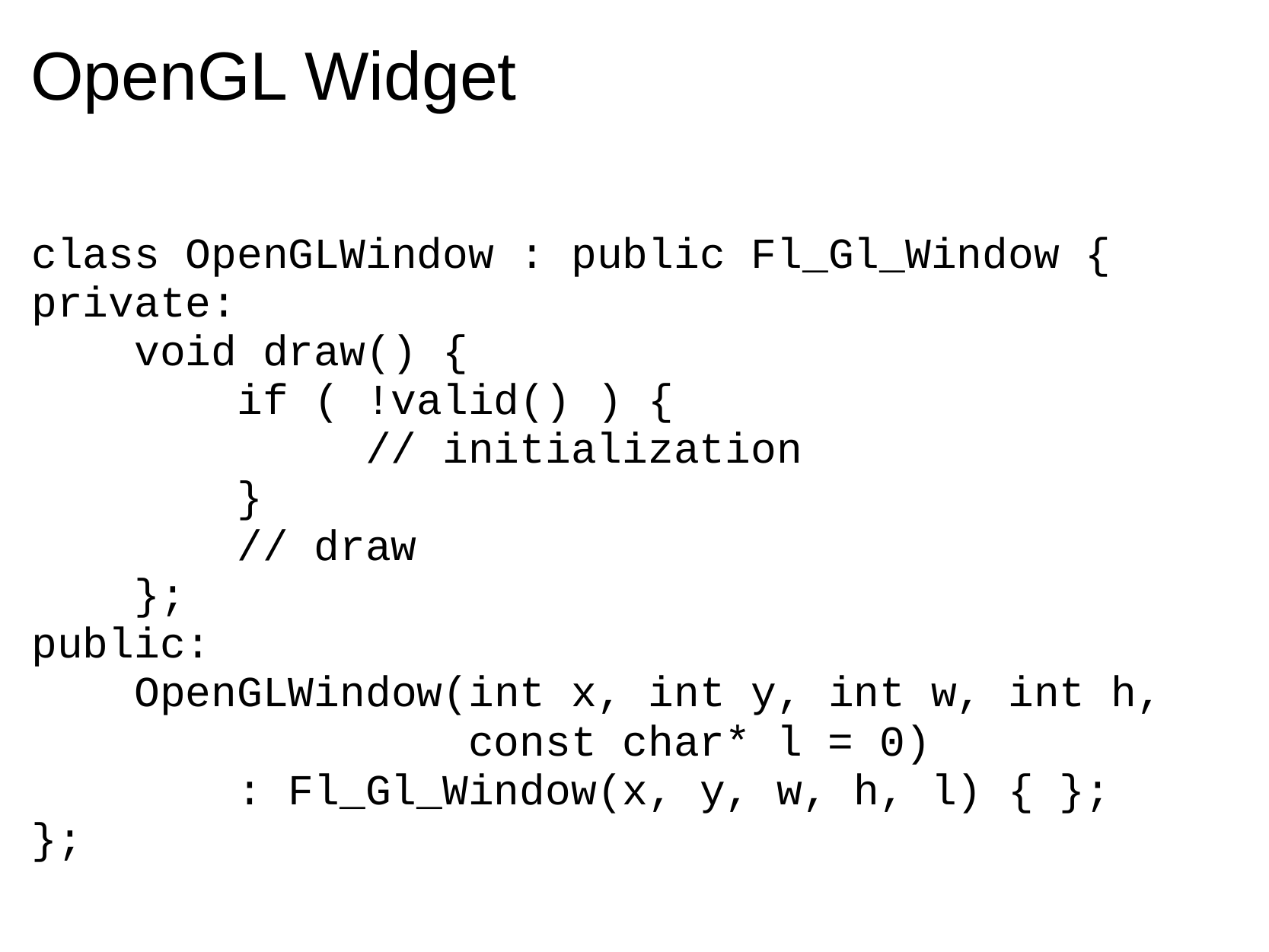

# OpenGL Widget
class OpenGLWindow : public Fl_Gl_Window {
private:
    void draw() {
        if ( !valid() ) {
             // initialization
        }
        // draw
    };
public:
    OpenGLWindow(int x, int y, int w, int h,
                 const char* l = 0)
        : Fl_Gl_Window(x, y, w, h, l) { };
};